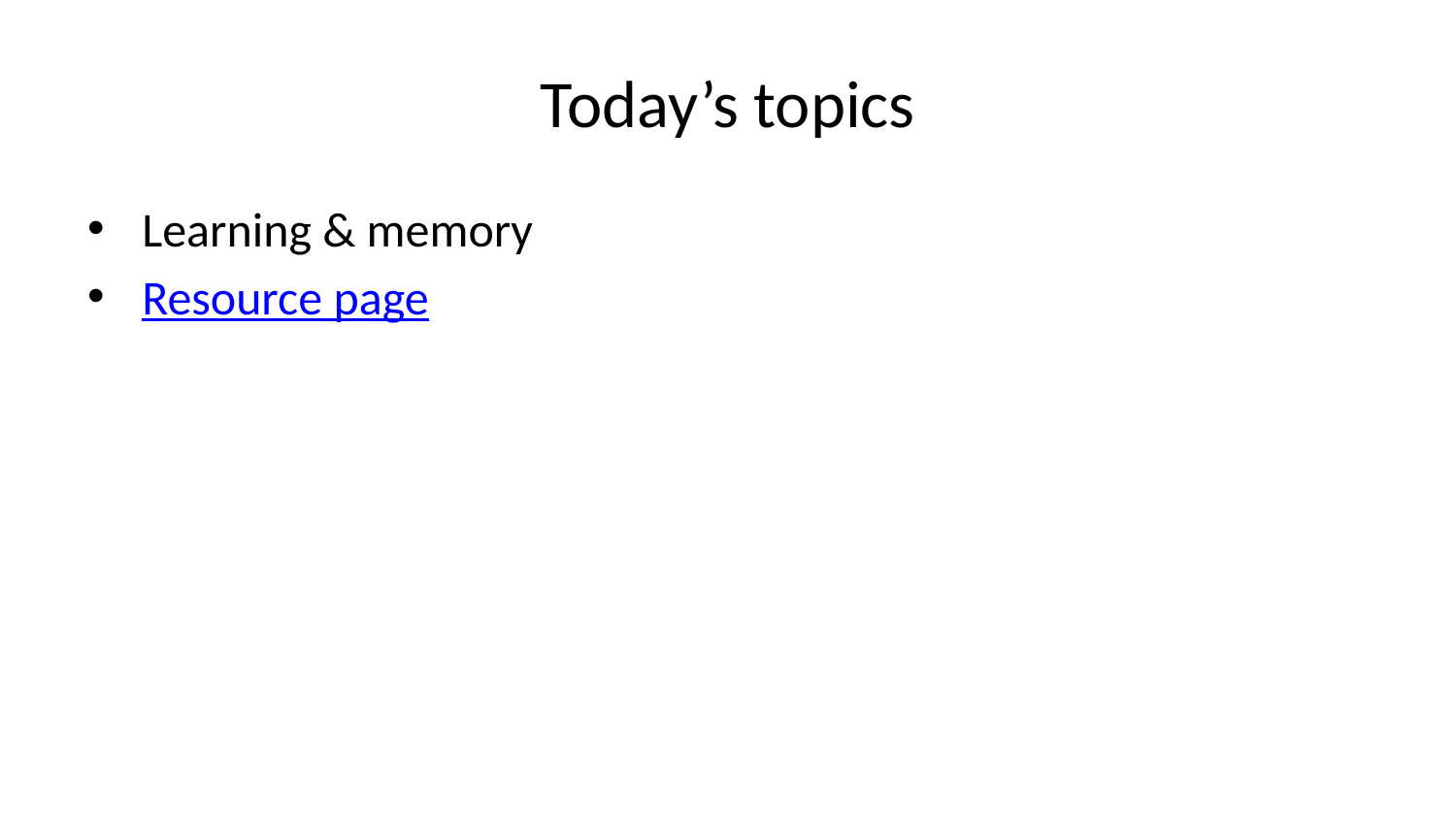

# Today’s topics
Learning & memory
Resource page